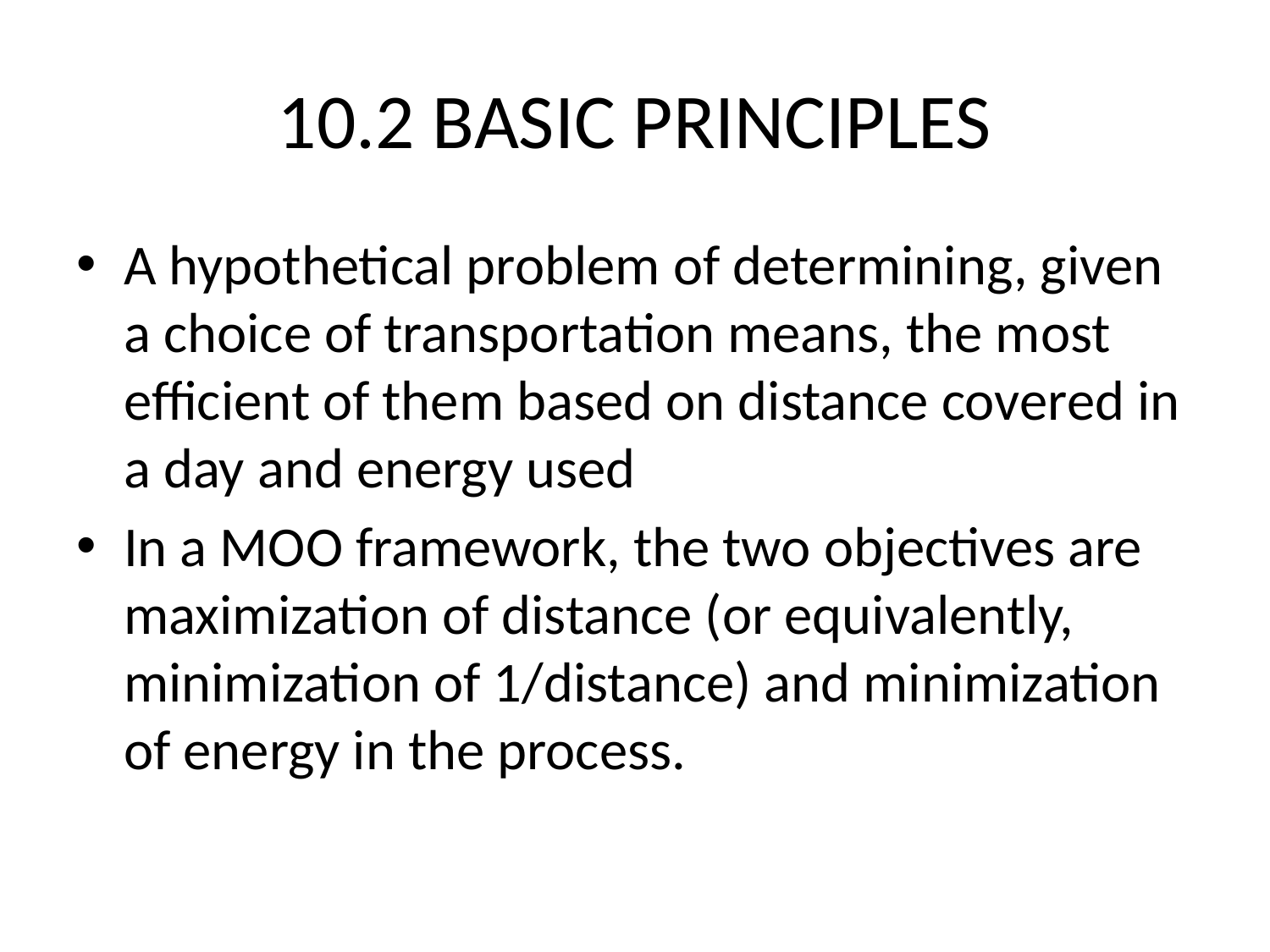

# 10.2 BASIC PRINCIPLES
A hypothetical problem of determining, given a choice of transportation means, the most efficient of them based on distance covered in a day and energy used
In a MOO framework, the two objectives are maximization of distance (or equivalently, minimization of 1/distance) and minimization of energy in the process.